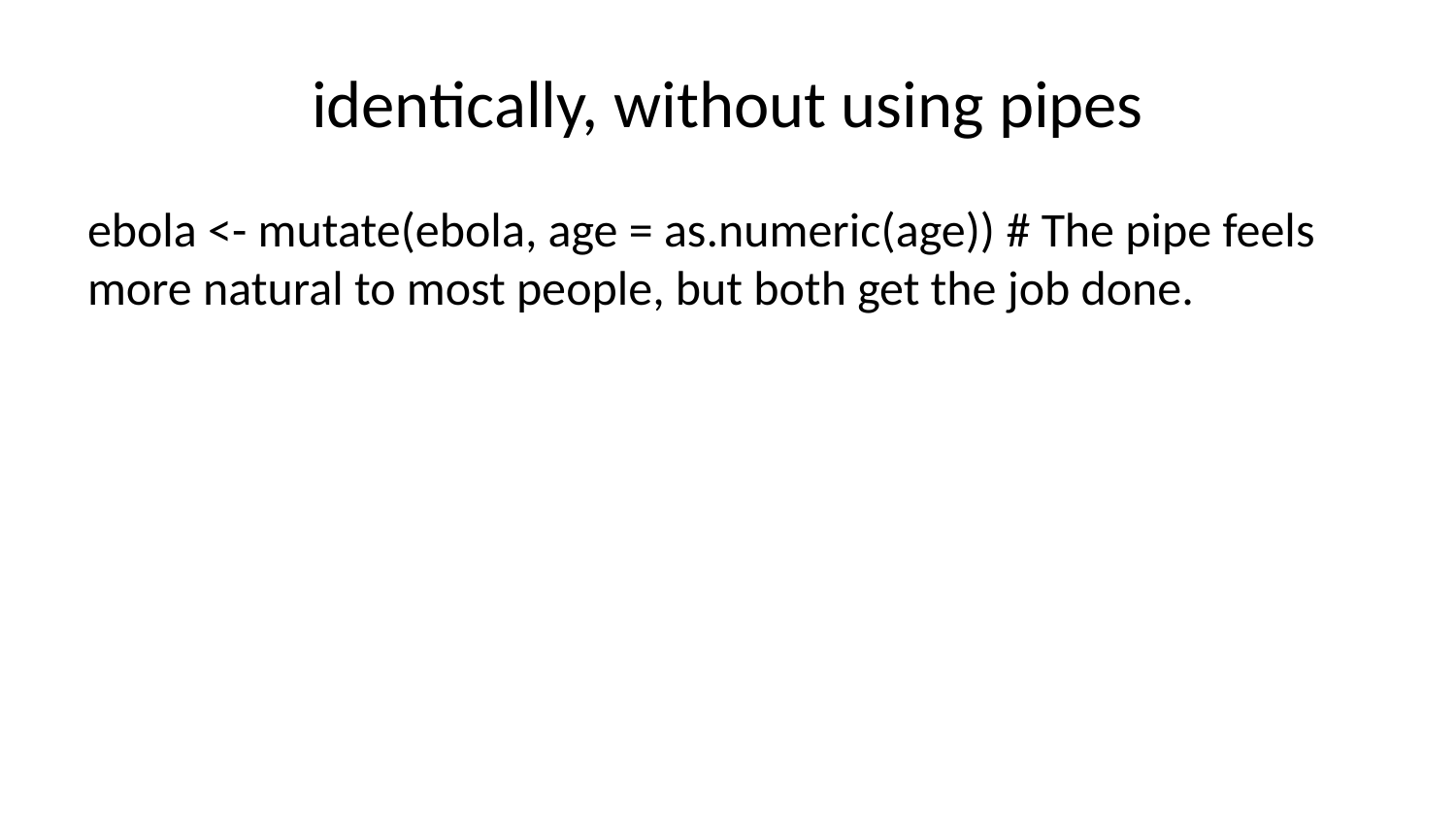

# identically, without using pipes
ebola <- mutate(ebola, age = as.numeric(age)) # The pipe feels more natural to most people, but both get the job done.